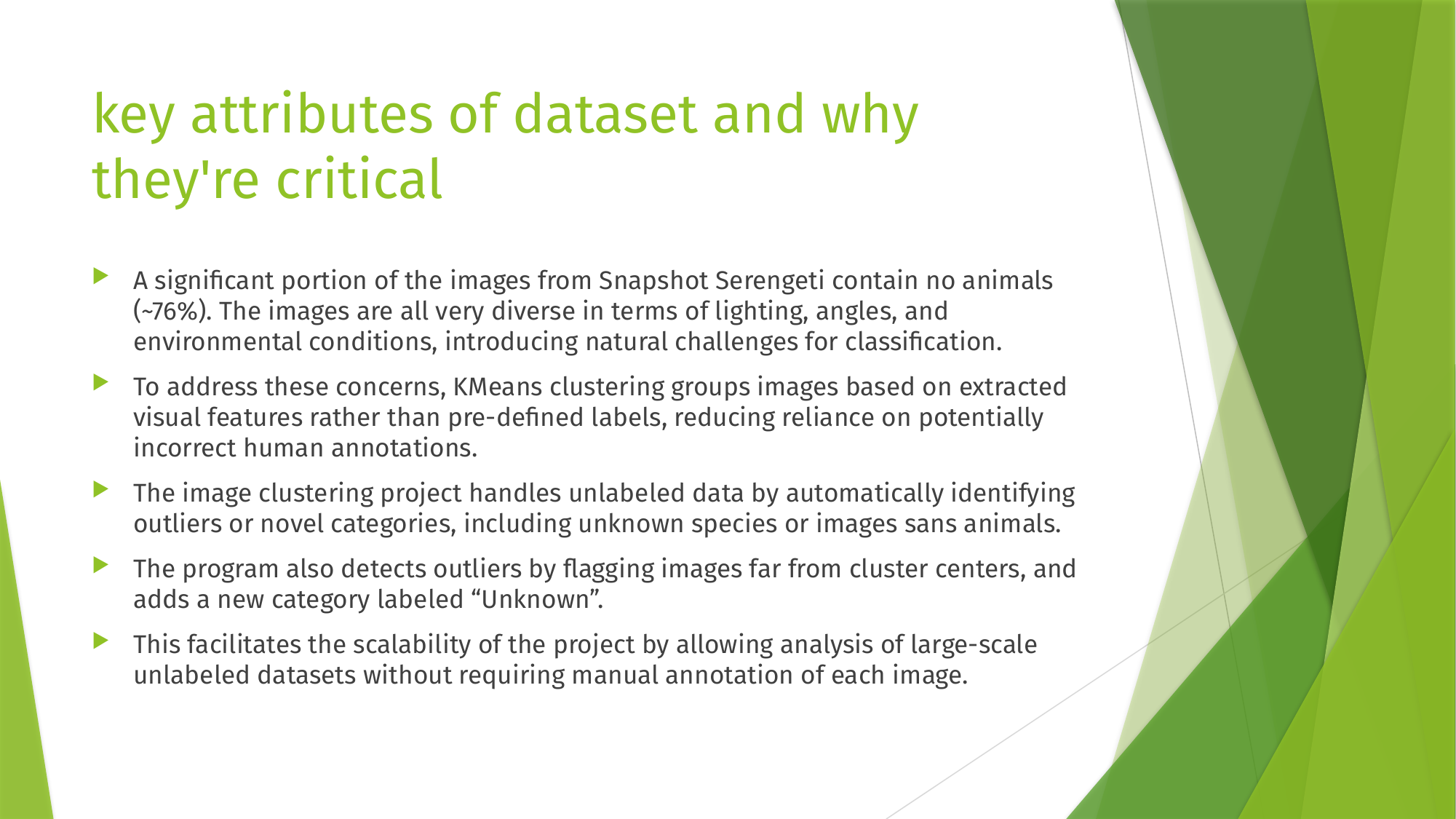

# key attributes of dataset and why they're critical
A significant portion of the images from Snapshot Serengeti contain no animals (~76%). The images are all very diverse in terms of lighting, angles, and environmental conditions, introducing natural challenges for classification.
To address these concerns, KMeans clustering groups images based on extracted visual features rather than pre-defined labels, reducing reliance on potentially incorrect human annotations.
The image clustering project handles unlabeled data by automatically identifying outliers or novel categories, including unknown species or images sans animals.
The program also detects outliers by flagging images far from cluster centers, and adds a new category labeled “Unknown”.
This facilitates the scalability of the project by allowing analysis of large-scale unlabeled datasets without requiring manual annotation of each image.